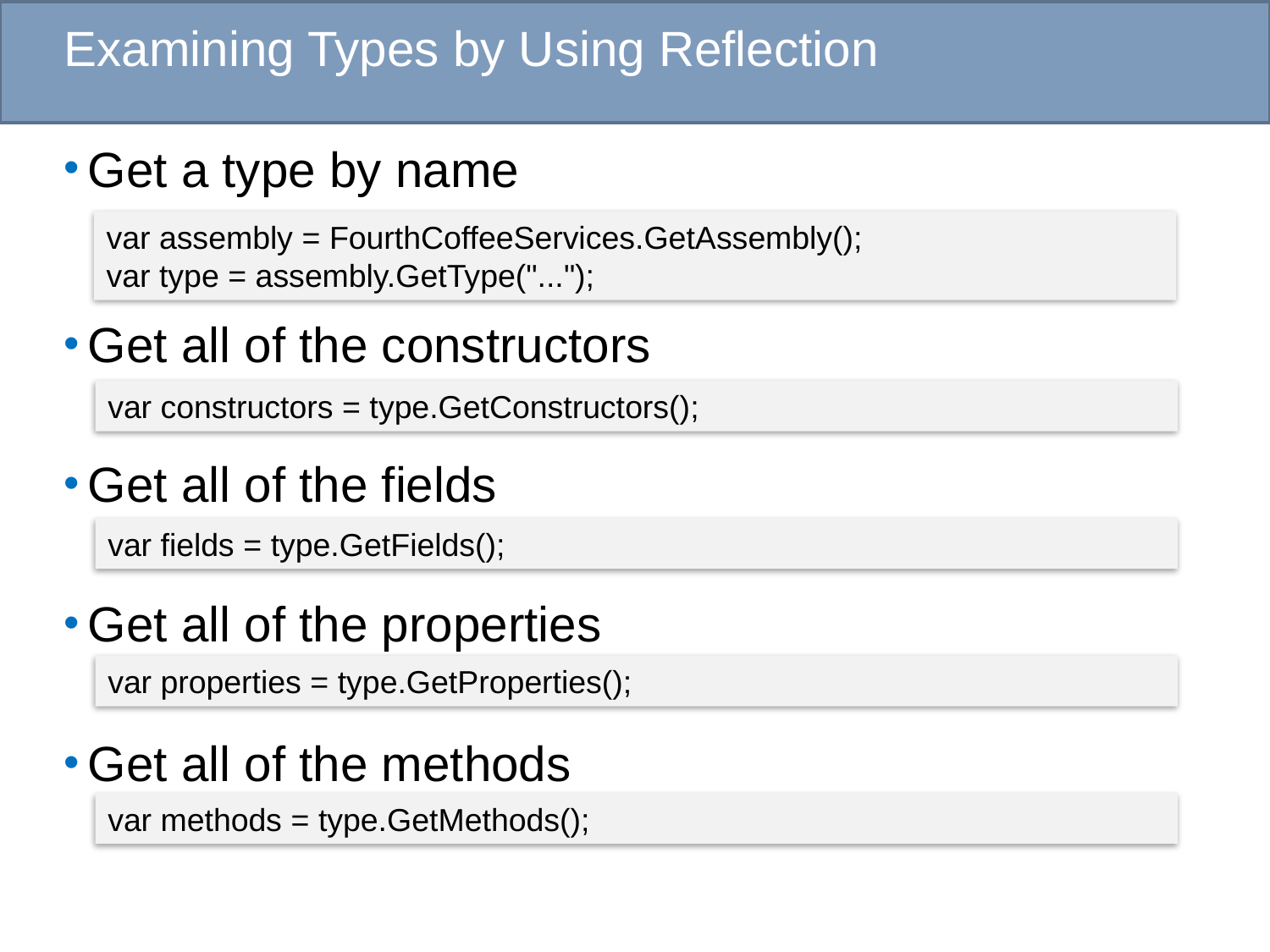

# Examining Types by Using Reflection
Get a type by name

Get all of the constructors

Get all of the fields

Get all of the properties

Get all of the methods
var assembly = FourthCoffeeServices.GetAssembly();
var type = assembly.GetType("...");
var constructors = type.GetConstructors();
var fields = type.GetFields();
var properties = type.GetProperties();
var methods = type.GetMethods();